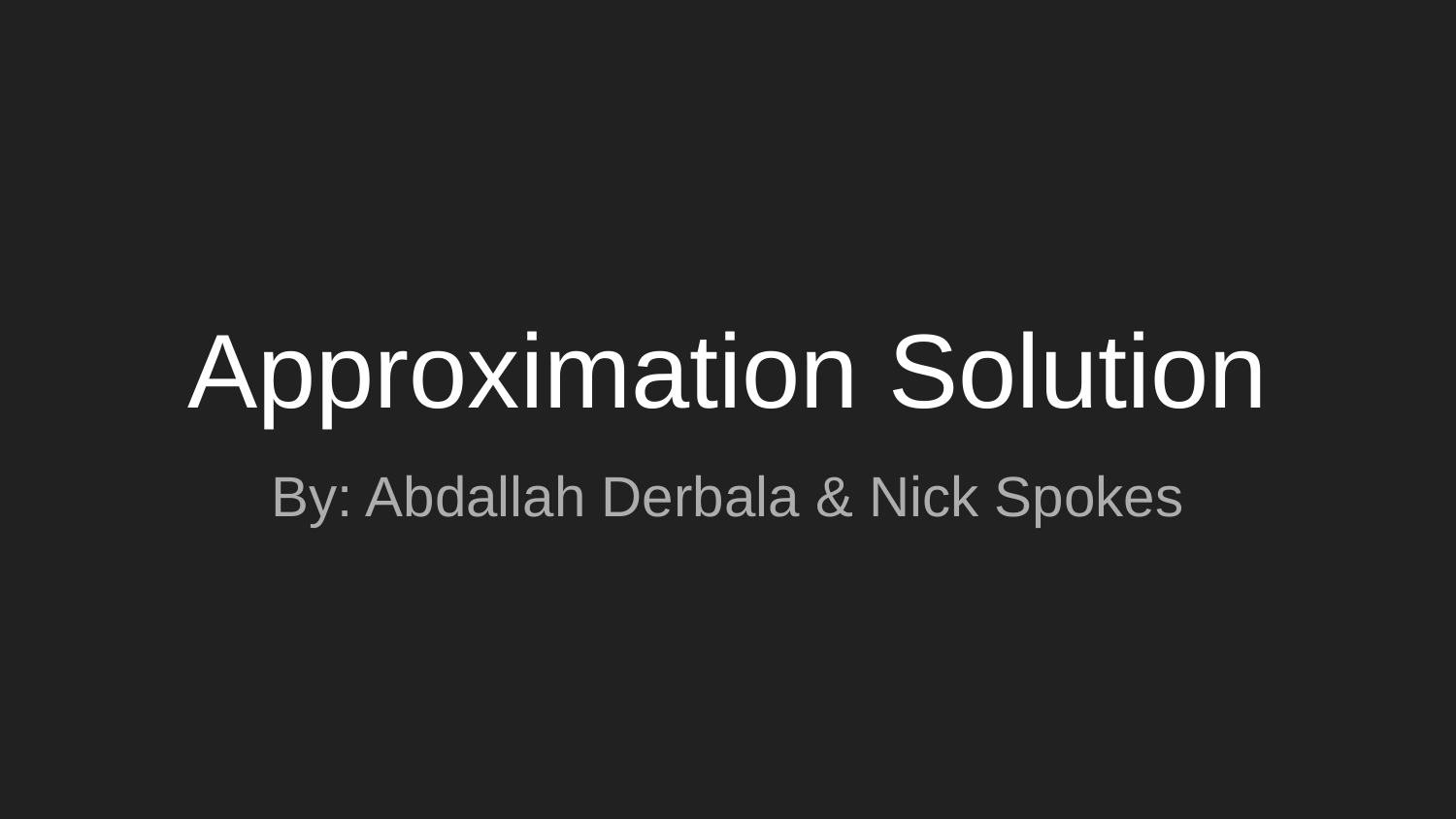

# Approximation Solution
By: Abdallah Derbala & Nick Spokes